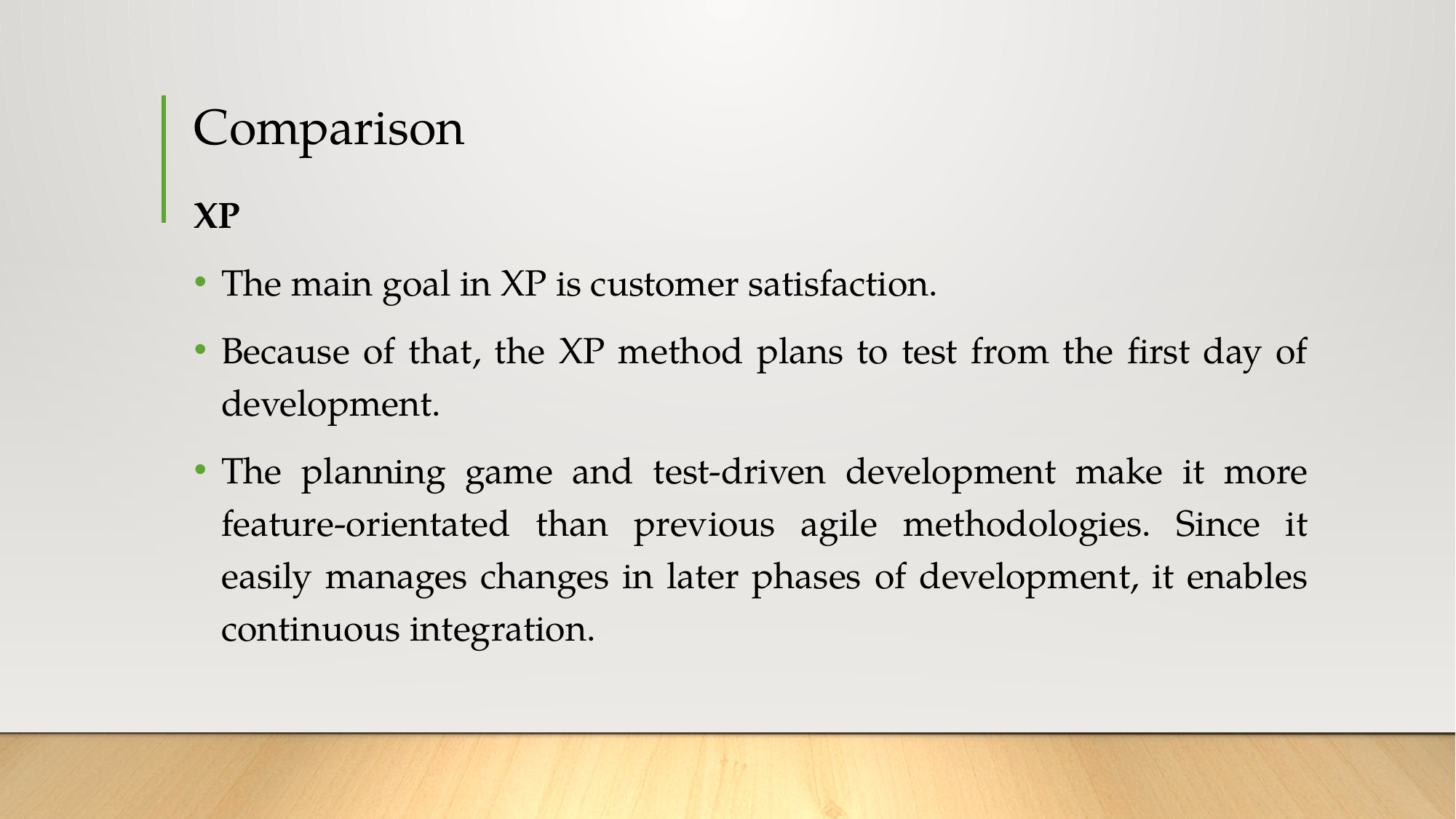

# Comparison
XP
The main goal in XP is customer satisfaction.
Because of that, the XP method plans to test from the first day of development.
The planning game and test-driven development make it more feature-orientated than previous agile methodologies. Since it easily manages changes in later phases of development, it enables continuous integration.